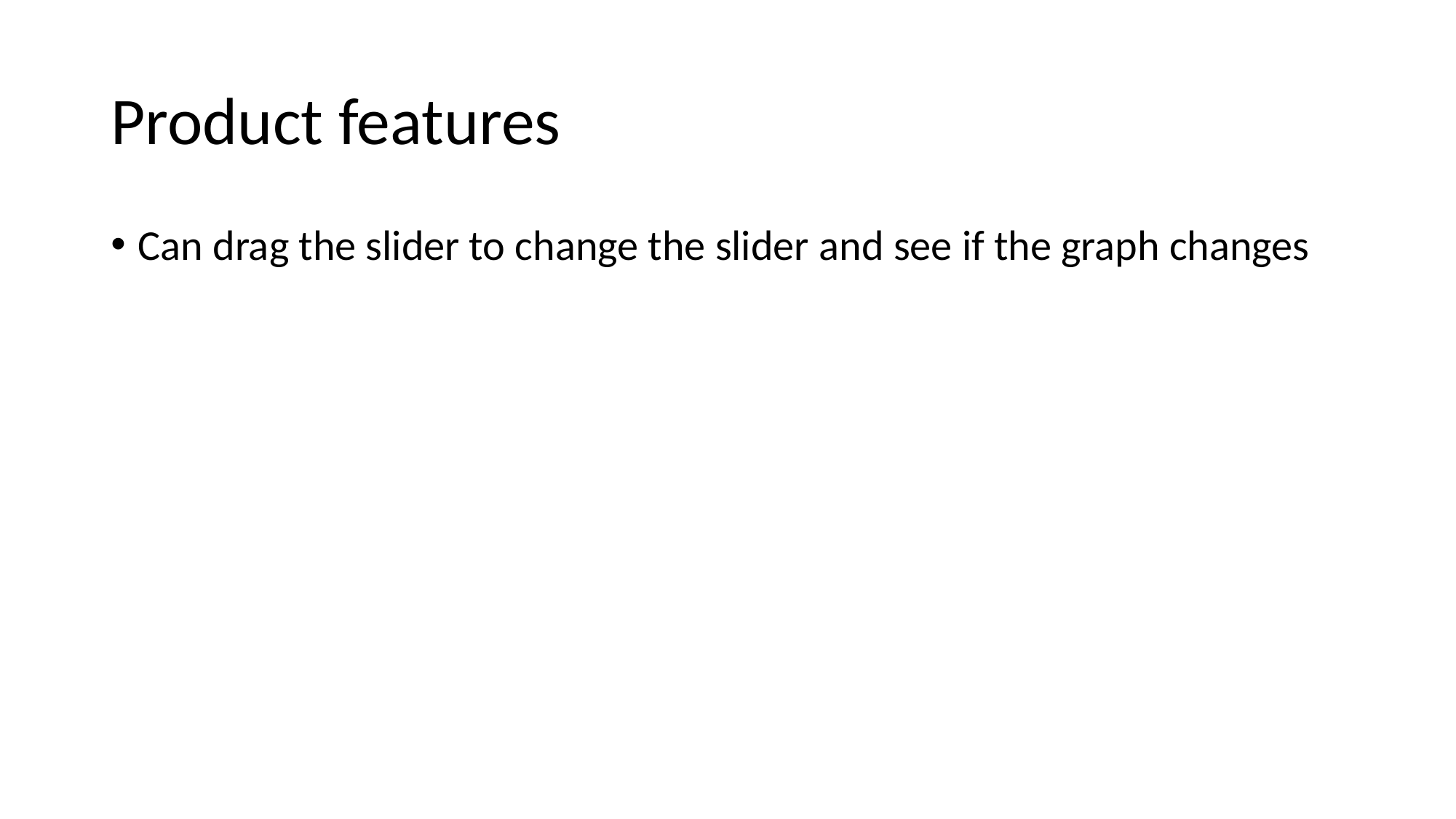

# Product features
Can drag the slider to change the slider and see if the graph changes